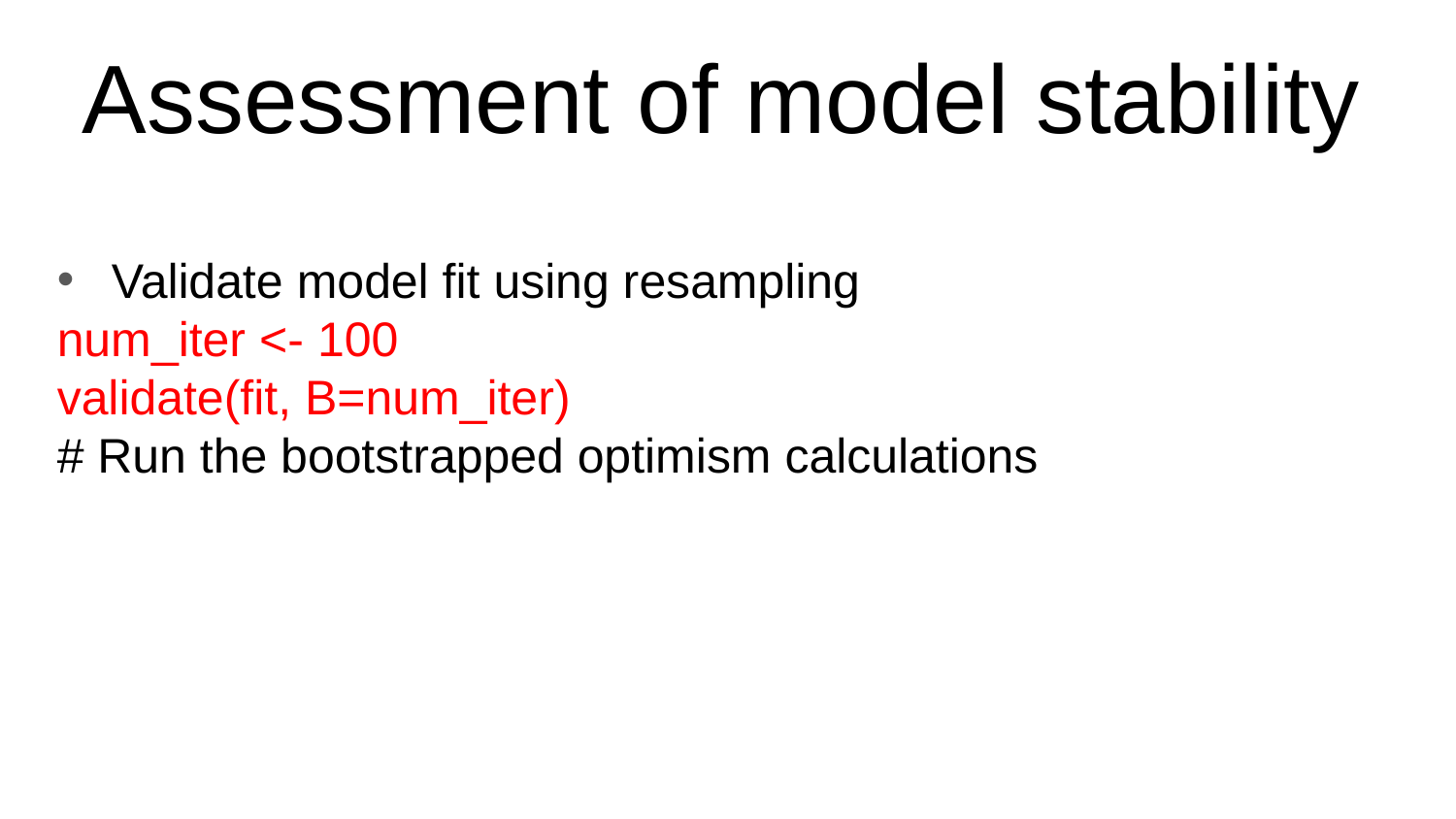

# Assessment of model stability
Validate model fit using resampling
num_iter <- 100
validate(fit, B=num_iter)
# Run the bootstrapped optimism calculations